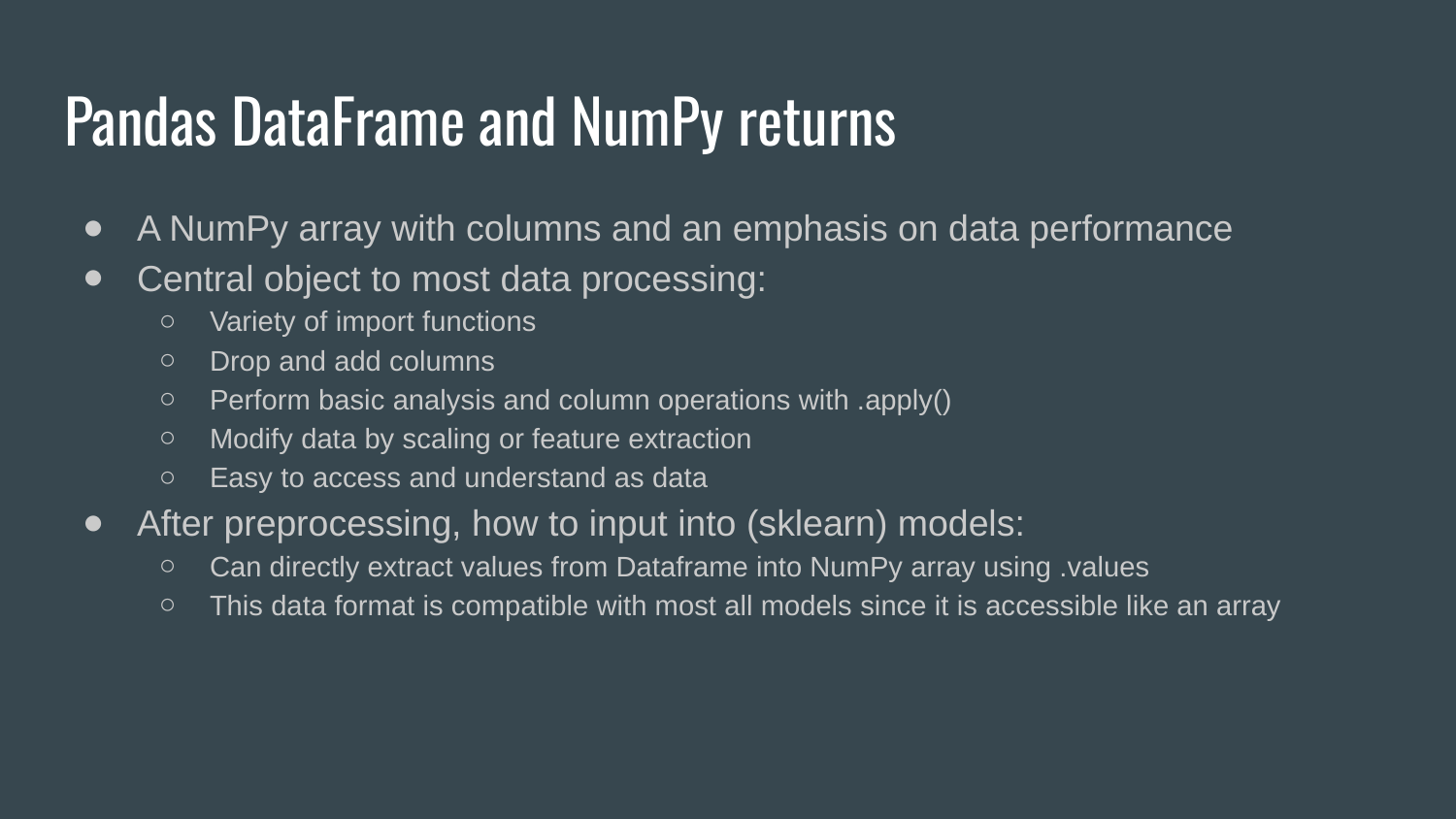

# Pandas DataFrame and NumPy returns
A NumPy array with columns and an emphasis on data performance
Central object to most data processing:
Variety of import functions
Drop and add columns
Perform basic analysis and column operations with .apply()
Modify data by scaling or feature extraction
Easy to access and understand as data
After preprocessing, how to input into (sklearn) models:
Can directly extract values from Dataframe into NumPy array using .values
This data format is compatible with most all models since it is accessible like an array